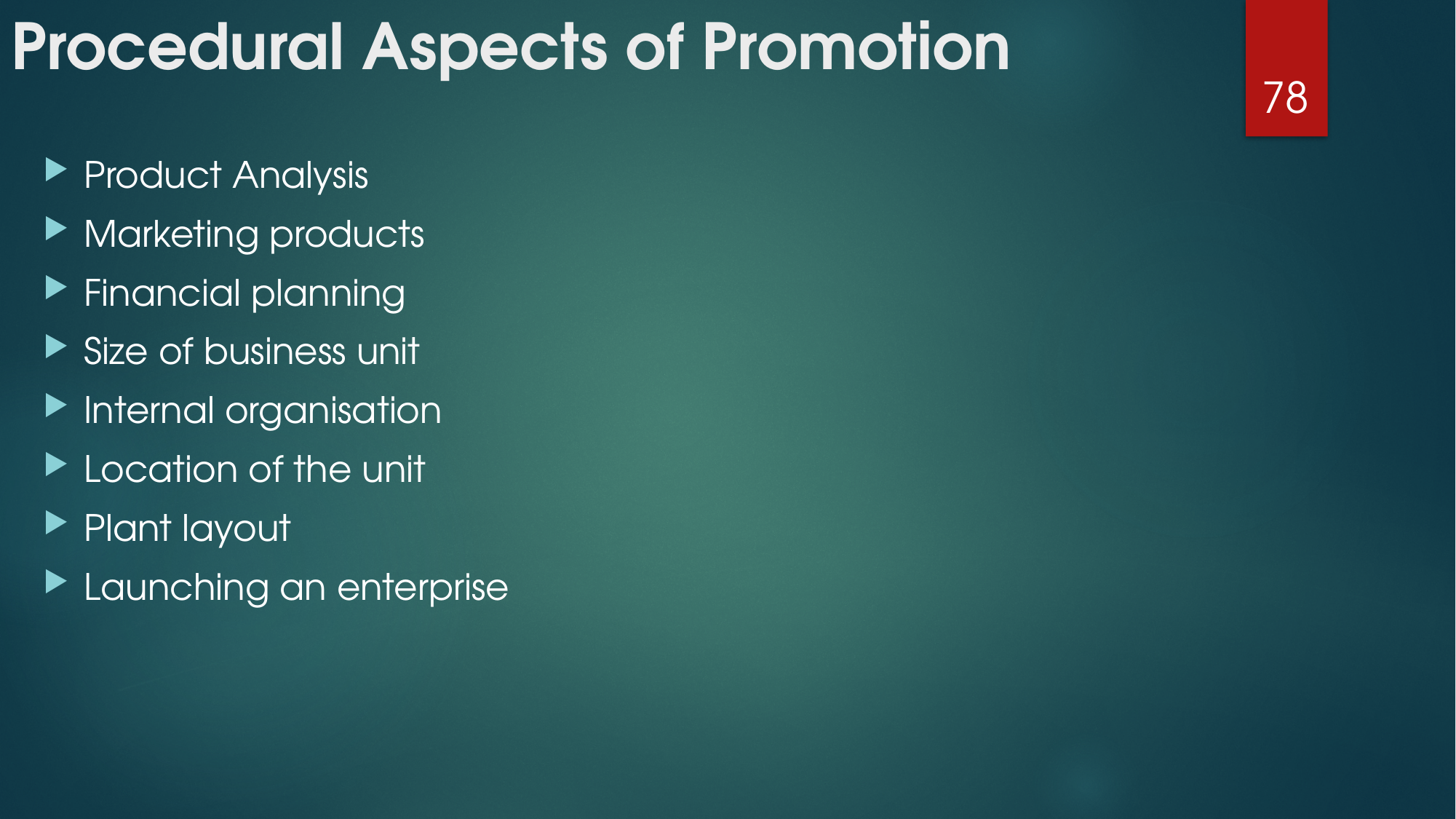

# Procedural Aspects of Promotion
78
Product Analysis
Marketing products
Financial planning
Size of business unit
Internal organisation
Location of the unit
Plant layout
Launching an enterprise